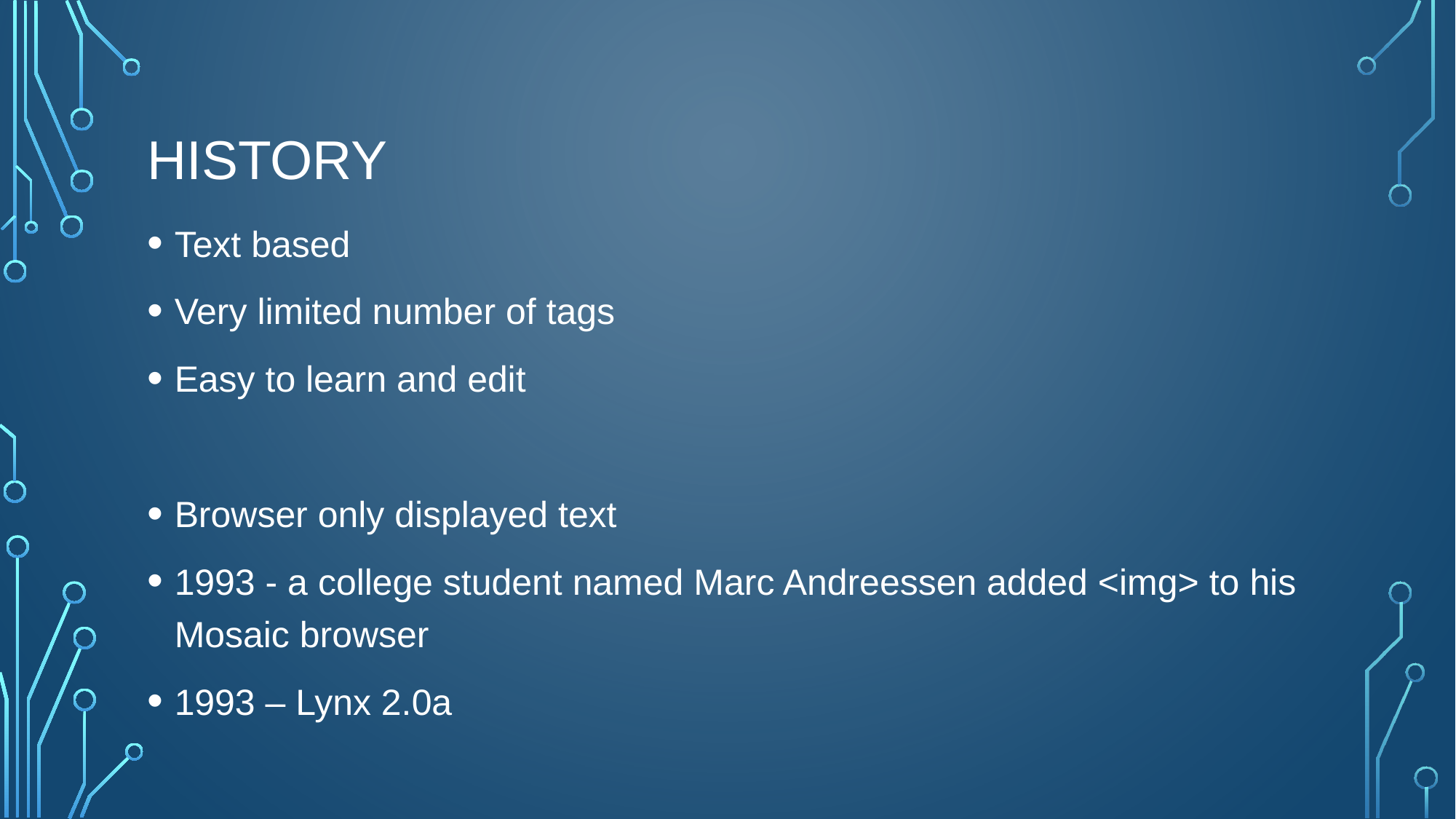

# History
Text based
Very limited number of tags
Easy to learn and edit

Browser only displayed text
1993 - a college student named Marc Andreessen added <img> to his Mosaic browser
1993 – Lynx 2.0a